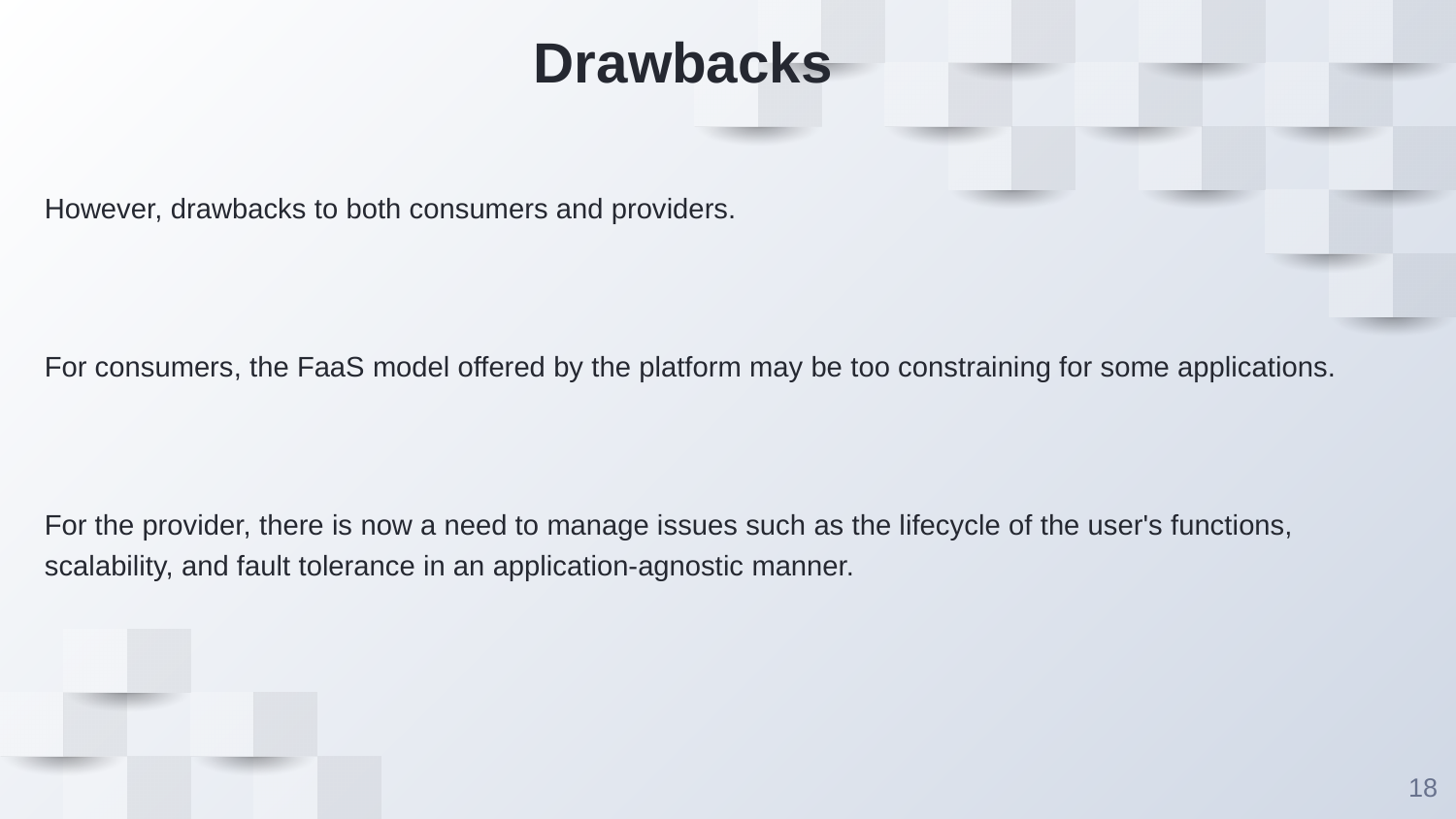

# Drawbacks

However, drawbacks to both consumers and providers.

For consumers, the FaaS model offered by the platform may be too constraining for some applications.

For the provider, there is now a need to manage issues such as the lifecycle of the user's functions, scalability, and fault tolerance in an application-agnostic manner.
18